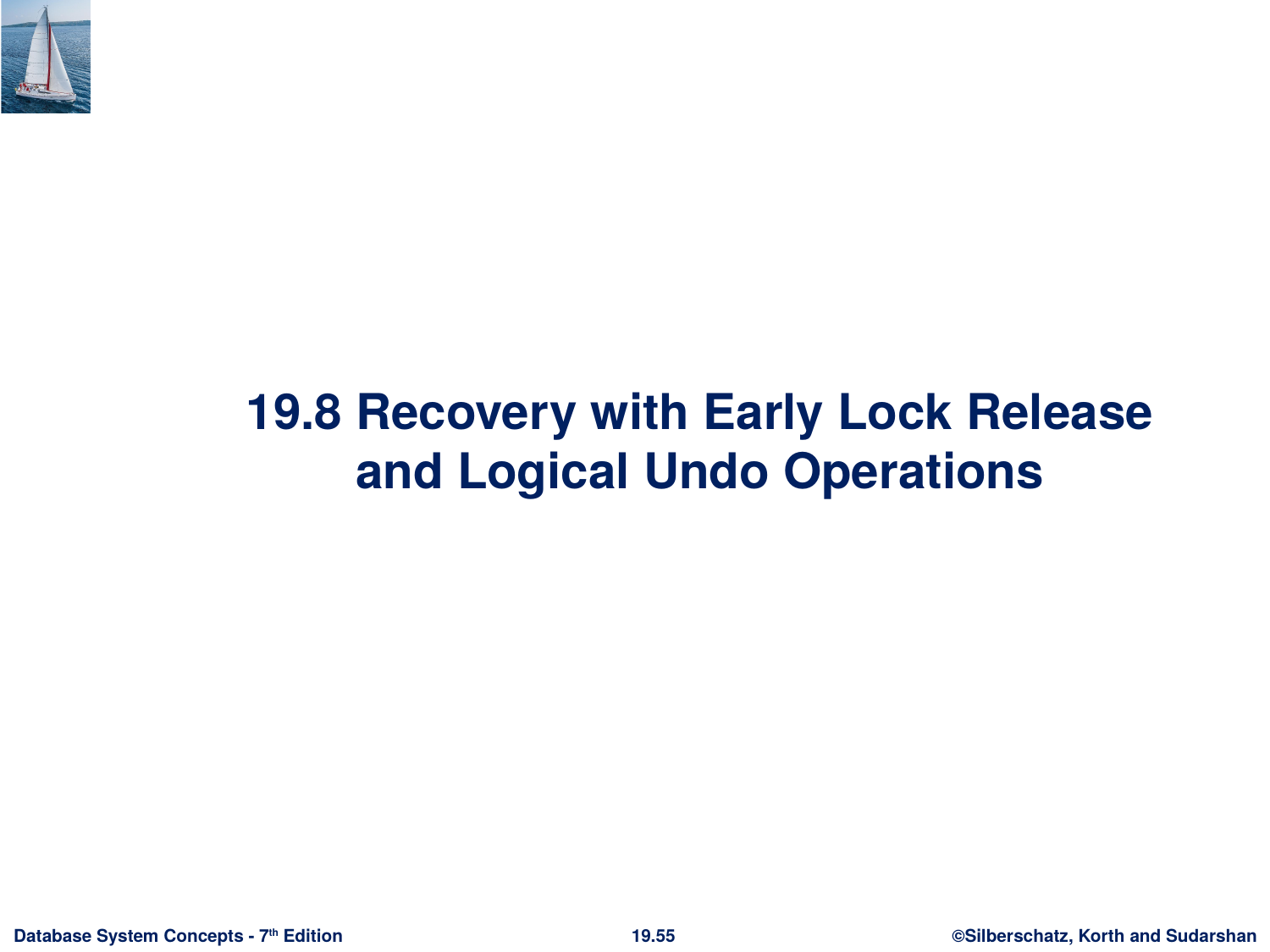

19.8 Recovery with Early Lock Release and Logical Undo Operations